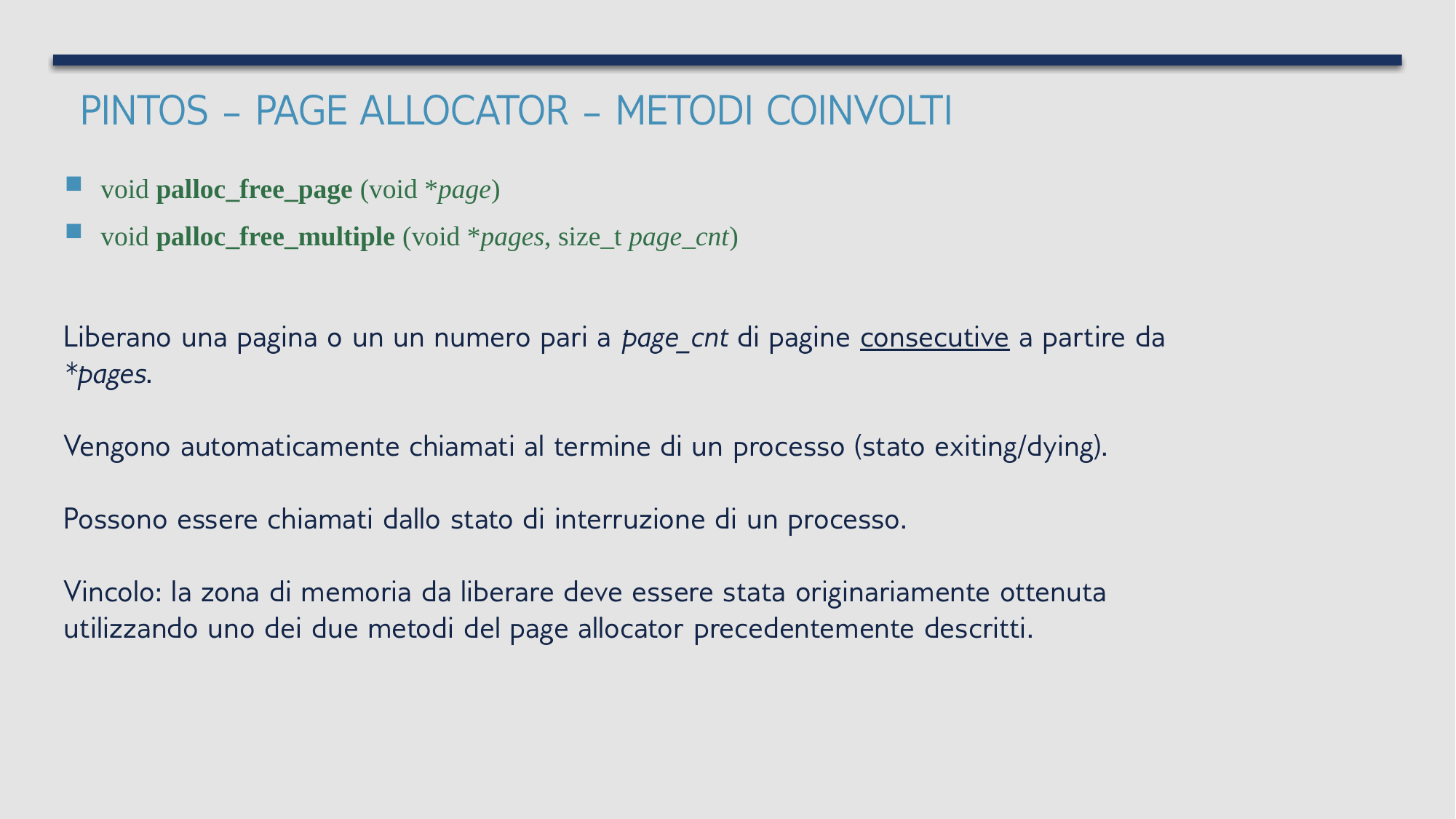

# PINTOS – page allocator – metodi coinvolti
void palloc_free_page (void *page)
void palloc_free_multiple (void *pages, size_t page_cnt)

Liberano una pagina o un un numero pari a page_cnt di pagine consecutive a partire da *pages.

Vengono automaticamente chiamati al termine di un processo (stato exiting/dying).

Possono essere chiamati dallo stato di interruzione di un processo.

Vincolo: la zona di memoria da liberare deve essere stata originariamente ottenuta utilizzando uno dei due metodi del page allocator precedentemente descritti.